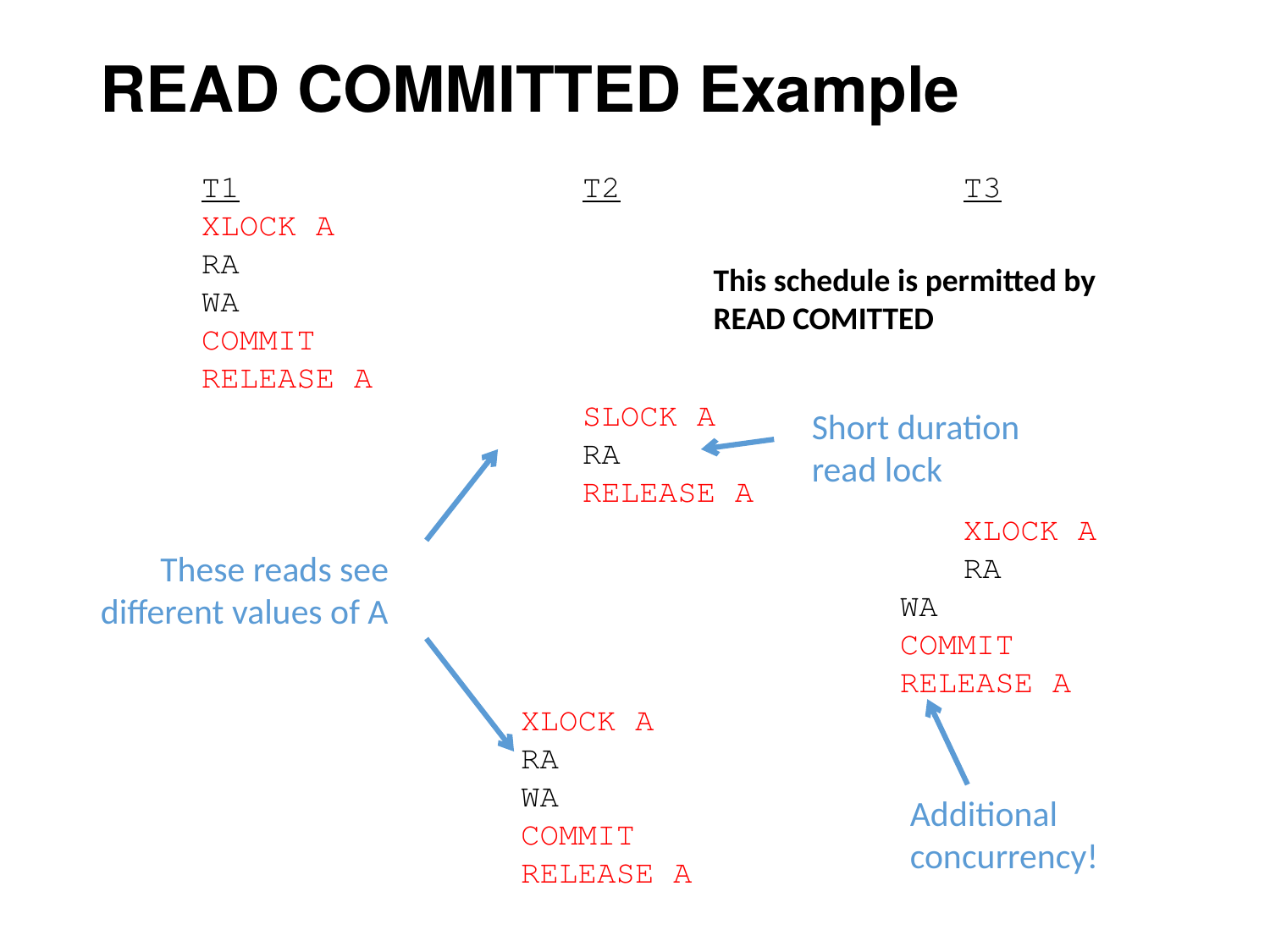

# READ COMMITTED Example
T1			T2			T3
XLOCK A
RA
WA
COMMIT
RELEASE A
			SLOCK A
			RA
			RELEASE A
						XLOCK A
						RA
		WA
		COMMIT
		RELEASE A
XLOCK A
RA
WA
COMMIT
RELEASE A

This schedule is permitted by READ COMITTED
Short duration read lock
These reads see different values of A
Additional concurrency!